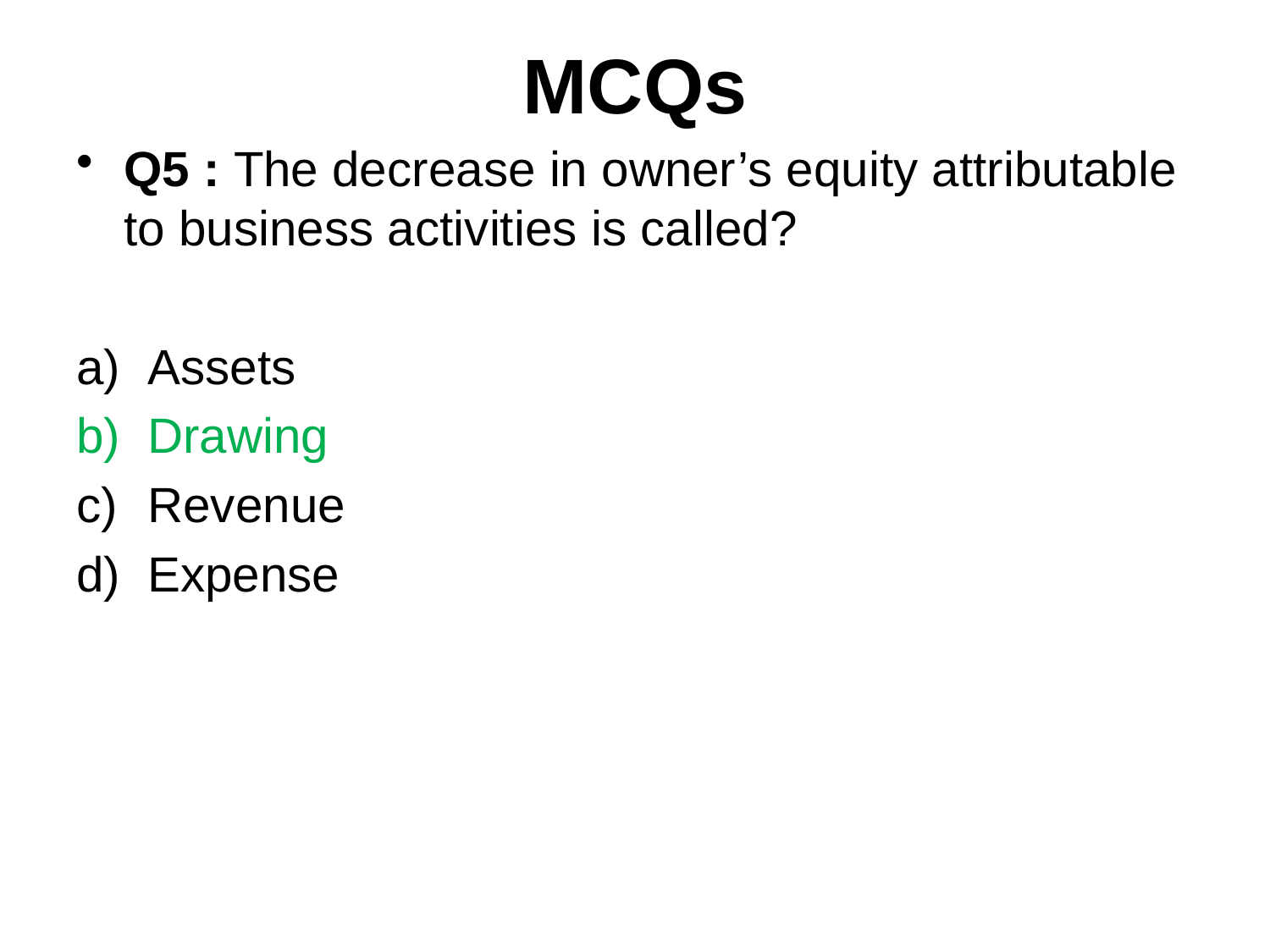

# MCQs
Q5 : The decrease in owner’s equity attributable to business activities is called?

Assets
Drawing
Revenue
Expense